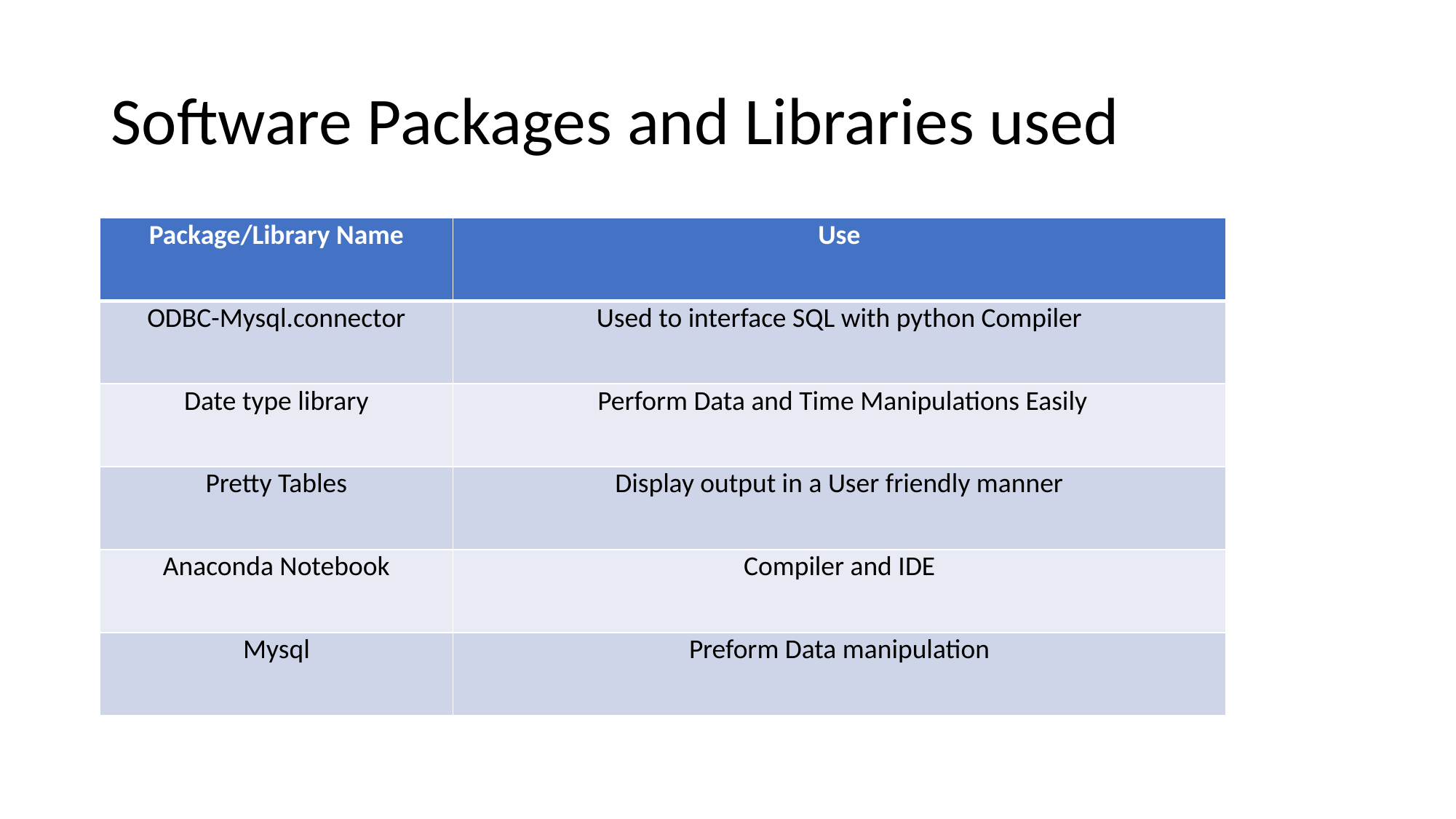

# Software Packages and Libraries used
| Package/Library Name | Use |
| --- | --- |
| ODBC-Mysql.connector | Used to interface SQL with python Compiler |
| Date type library | Perform Data and Time Manipulations Easily |
| Pretty Tables | Display output in a User friendly manner |
| Anaconda Notebook | Compiler and IDE |
| Mysql | Preform Data manipulation |